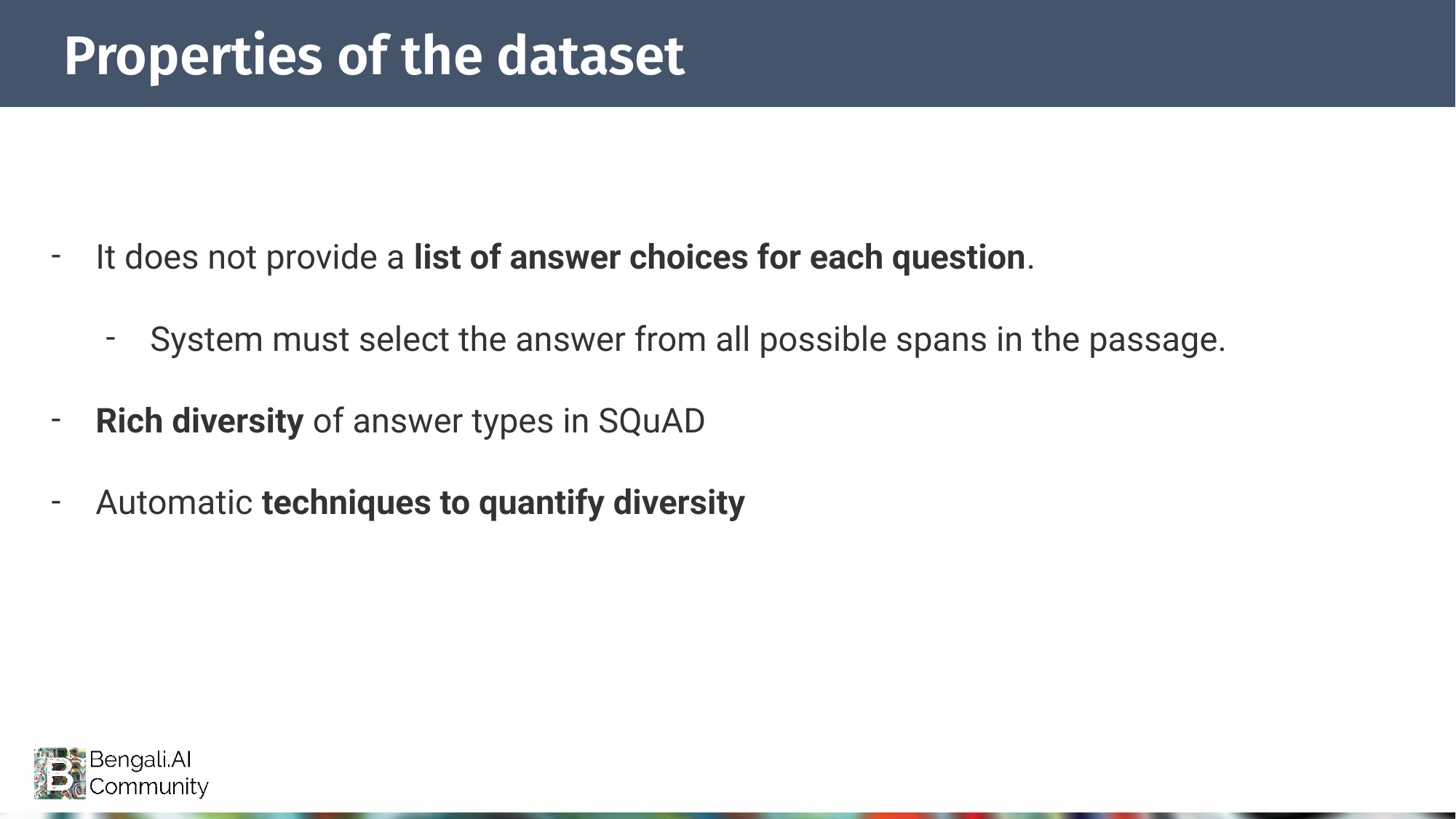

Properties of the dataset
It does not provide a list of answer choices for each question.

System must select the answer from all possible spans in the passage.

Rich diversity of answer types in SQuAD

Automatic techniques to quantify diversity